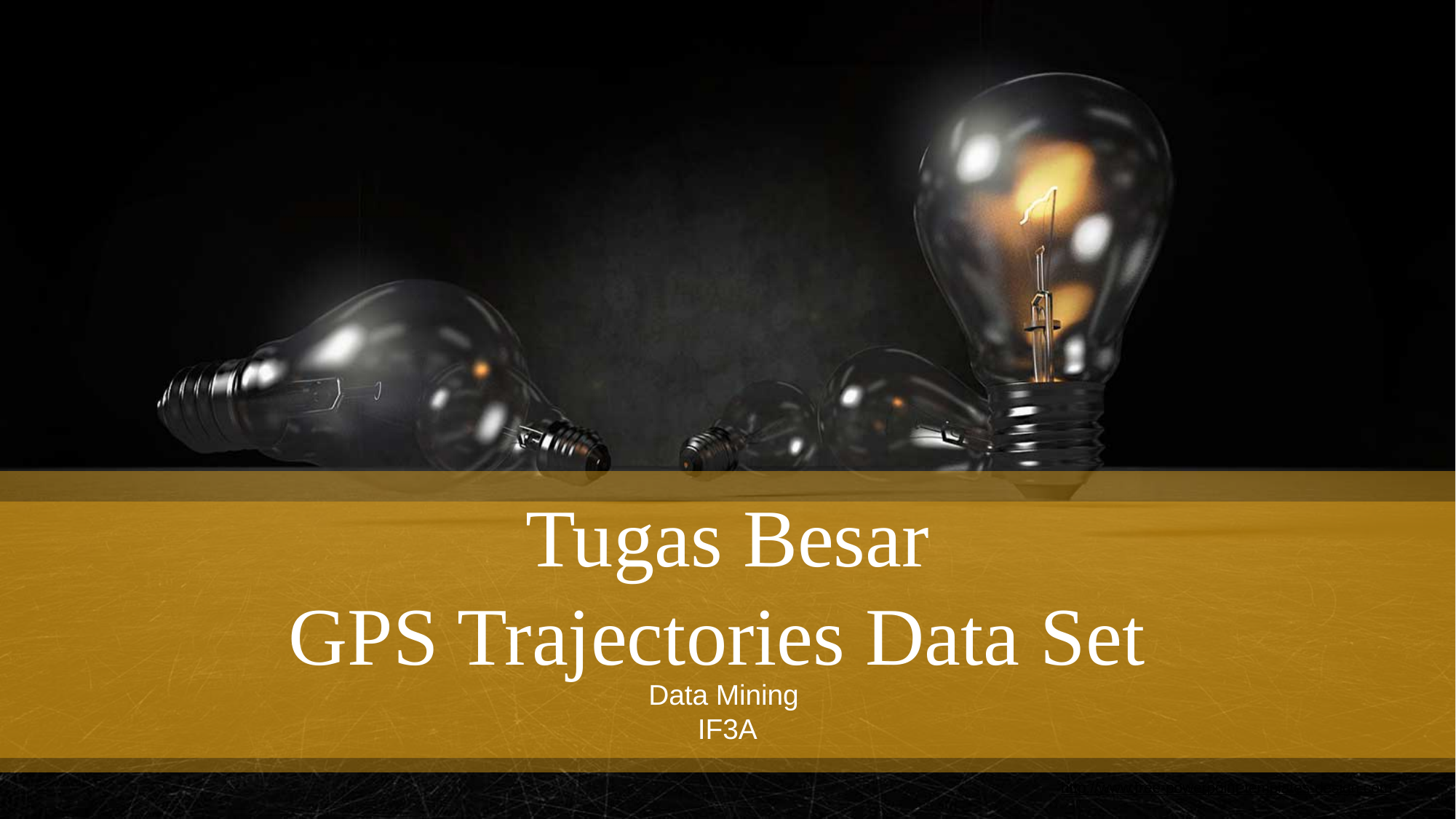

Tugas Besar
GPS Trajectories Data Set

Data Mining
IF3A
http://www.free-powerpoint-templates-design.com